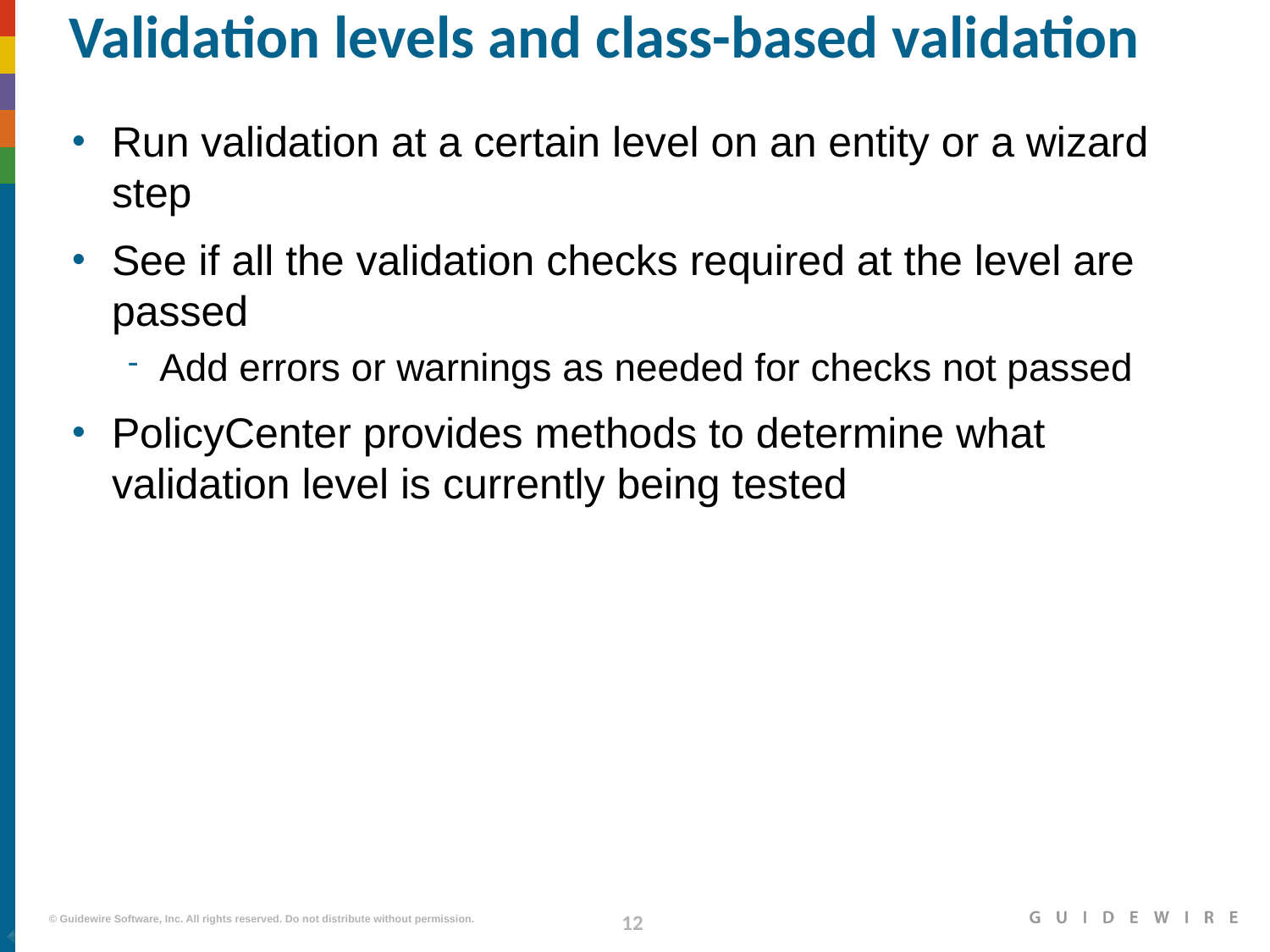

# Validation levels and class-based validation
Run validation at a certain level on an entity or a wizard step
See if all the validation checks required at the level are passed
Add errors or warnings as needed for checks not passed
PolicyCenter provides methods to determine what validation level is currently being tested